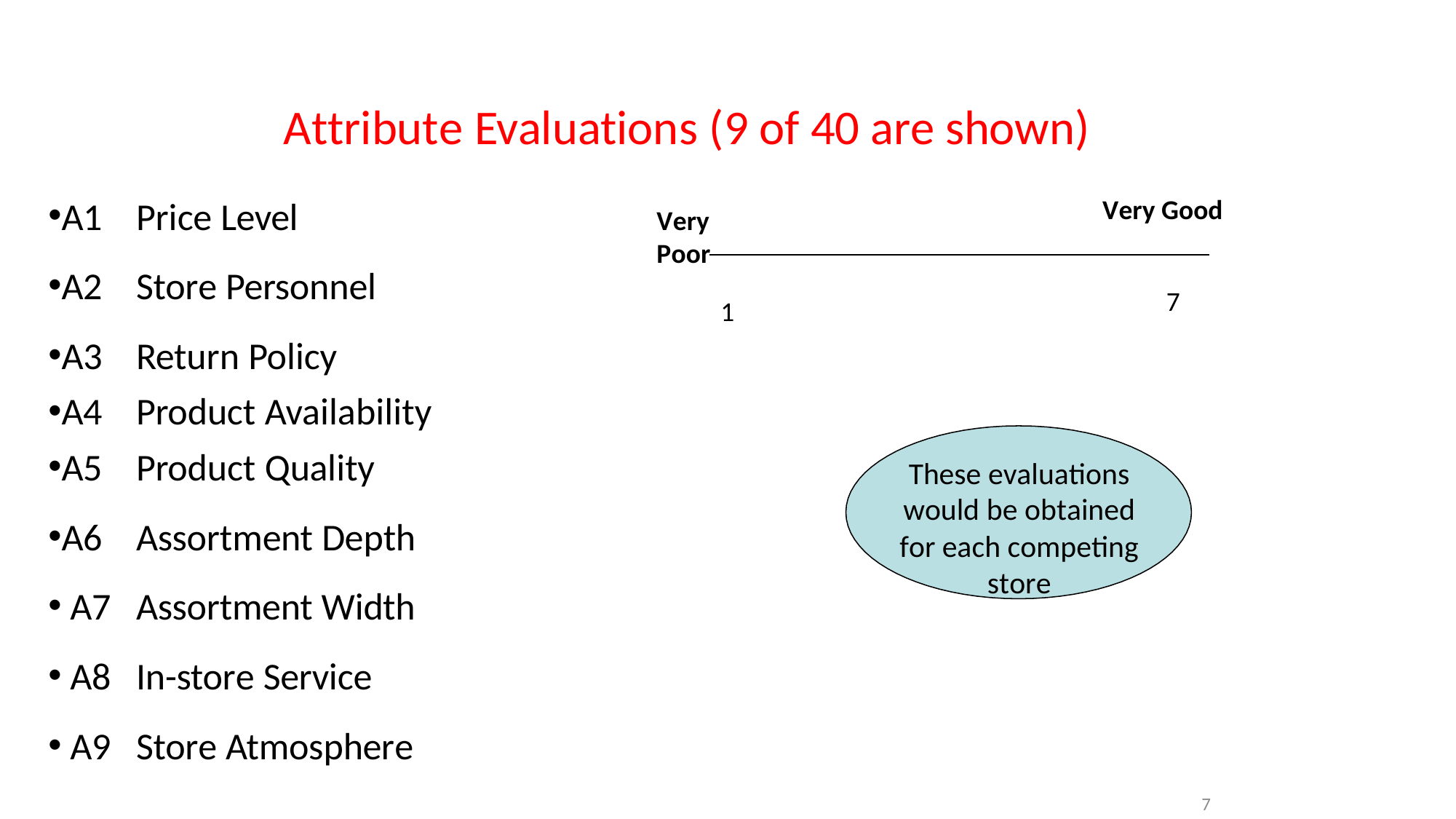

# Attribute Evaluations (9 of 40 are shown)
A1	Price Level
A2	Store Personnel
A3	Return Policy
A4	Product Availability
A5	Product Quality
A6	Assortment Depth
 A7	Assortment Width
 A8	In-store Service
 A9	Store Atmosphere
Very Good
Very Poor

7
1

These evaluations would be obtained for each competing store
7